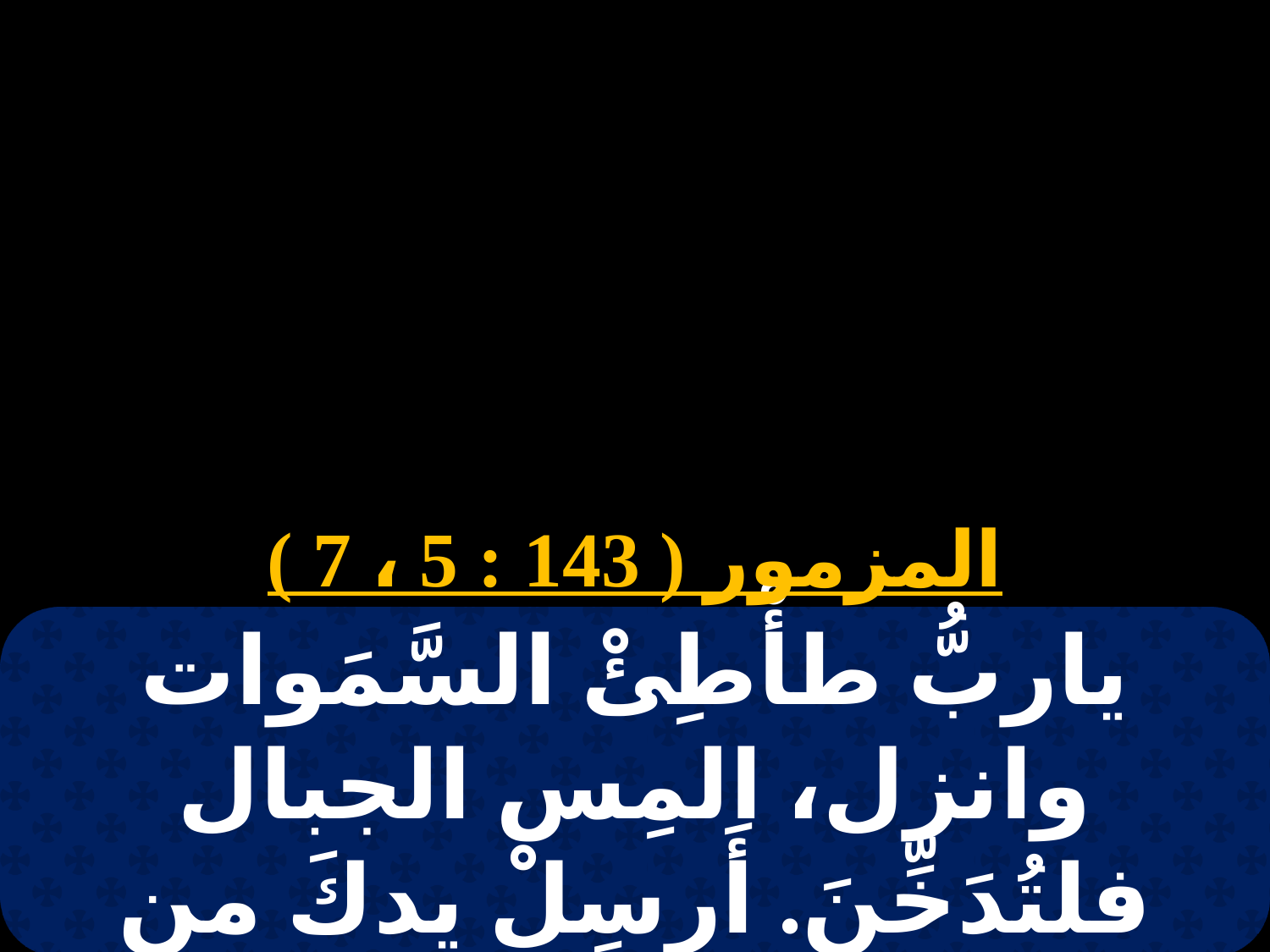

# 29 برمهات
المزمور ( 143 : 5 ، 7 )
ياربُّ طأْطِئْ السَّمَوات وانزل، المِس الجبال فلتُدَخِّنَ. أَرسِلْ يدكَ من العلو. أنقذني ونَجِّني.